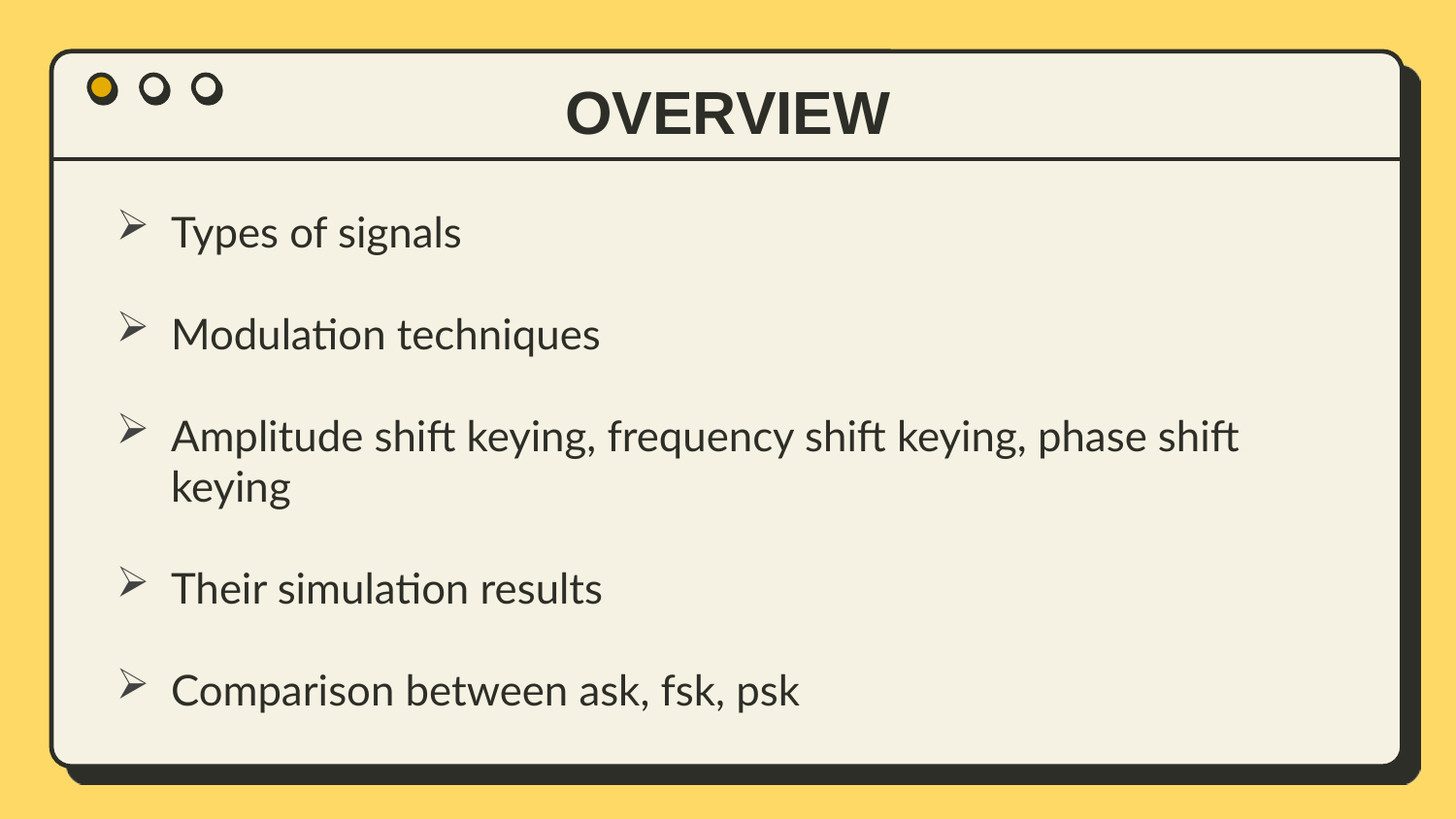

# OVERVIEW
Types of signals

Modulation techniques

Amplitude shift keying, frequency shift keying, phase shift keying

Their simulation results

Comparison between ask, fsk, psk